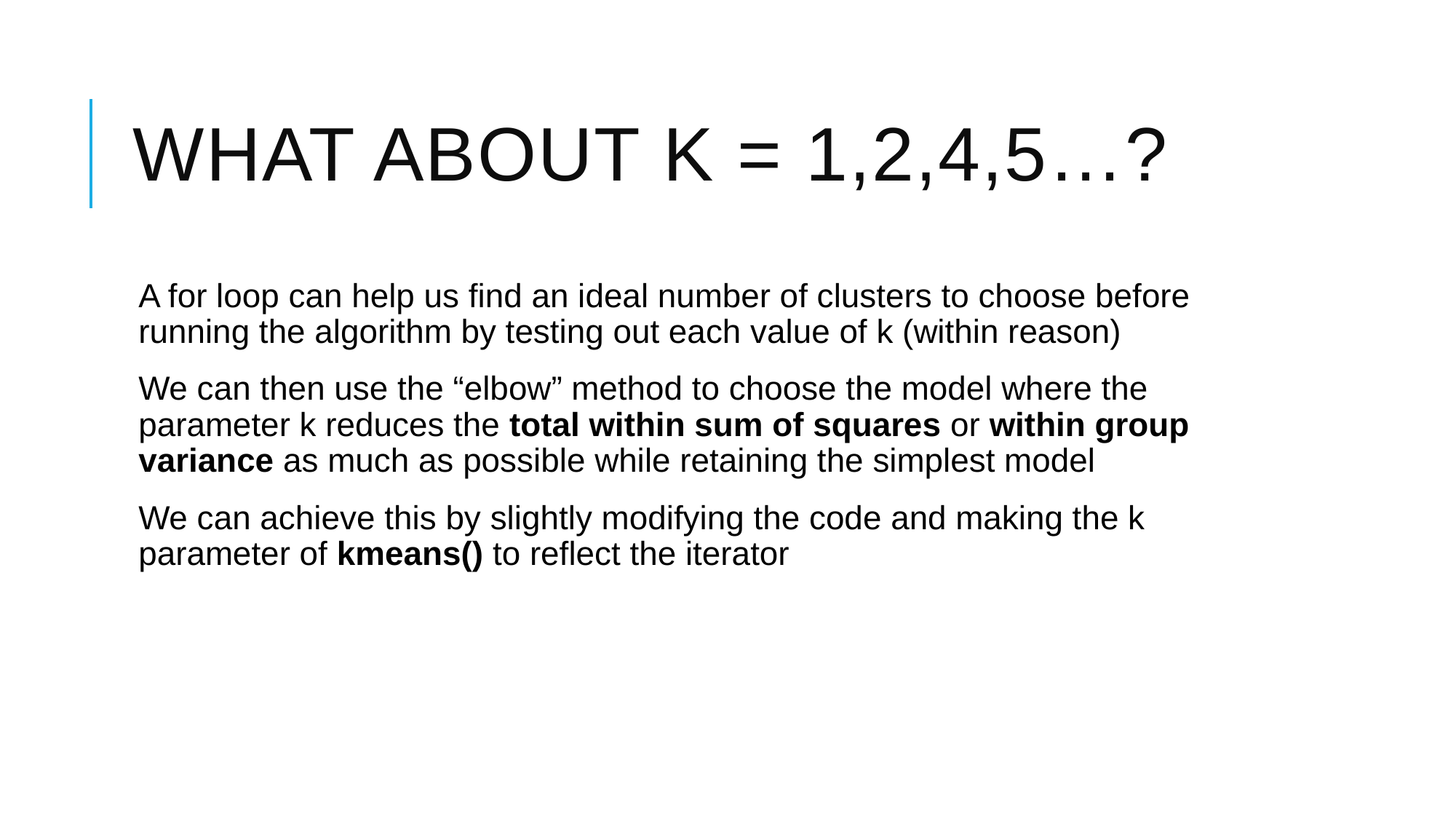

# What about k = 1,2,4,5…?
A for loop can help us find an ideal number of clusters to choose before running the algorithm by testing out each value of k (within reason)
We can then use the “elbow” method to choose the model where the parameter k reduces the total within sum of squares or within group variance as much as possible while retaining the simplest model
We can achieve this by slightly modifying the code and making the k parameter of kmeans() to reflect the iterator